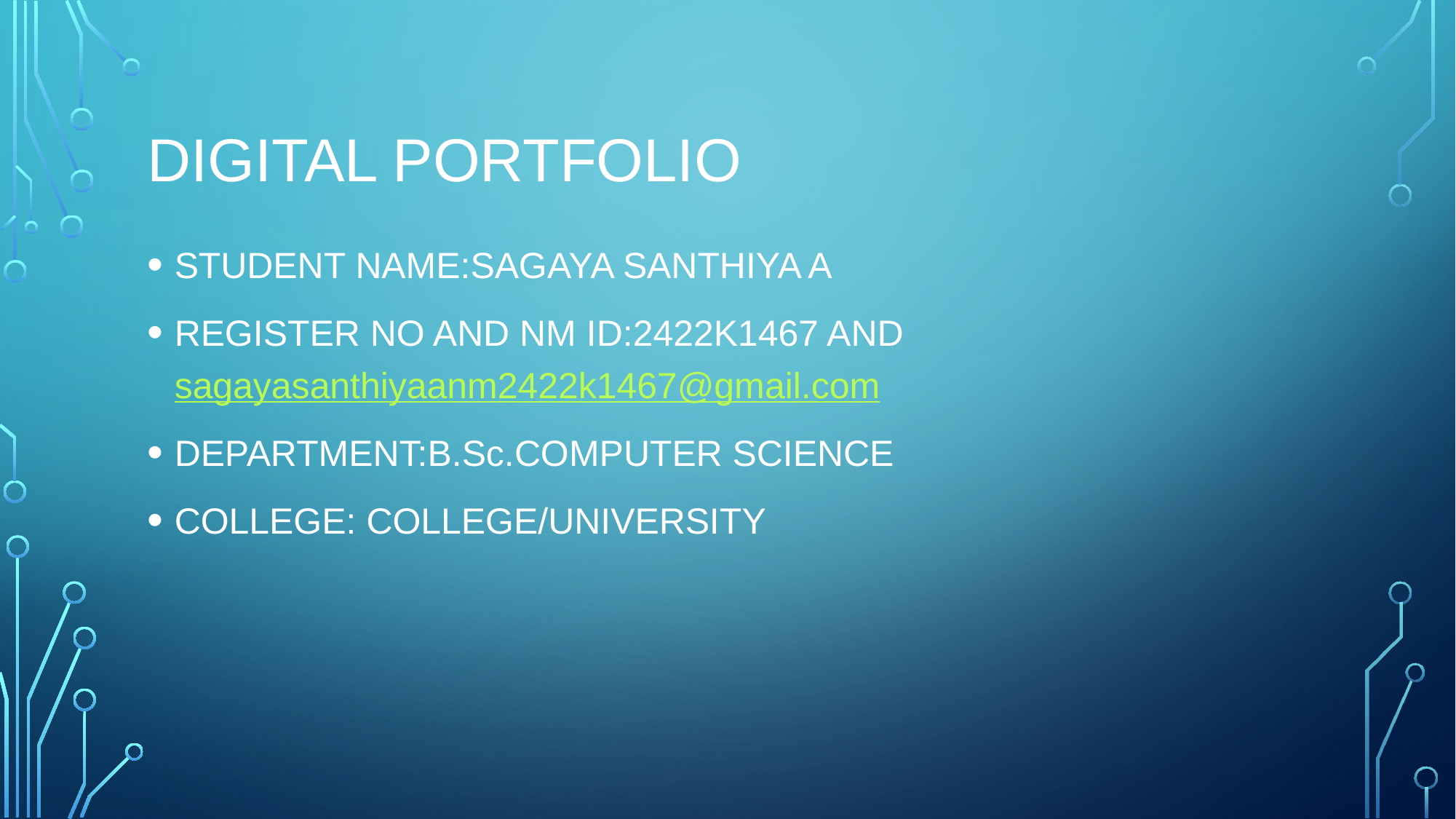

# Digital portfolio
STUDENT NAME:SAGAYA SANTHIYA A
REGISTER NO AND NM ID:2422K1467 AND sagayasanthiyaanm2422k1467@gmail.com
DEPARTMENT:B.Sc.COMPUTER SCIENCE
COLLEGE: COLLEGE/UNIVERSITY